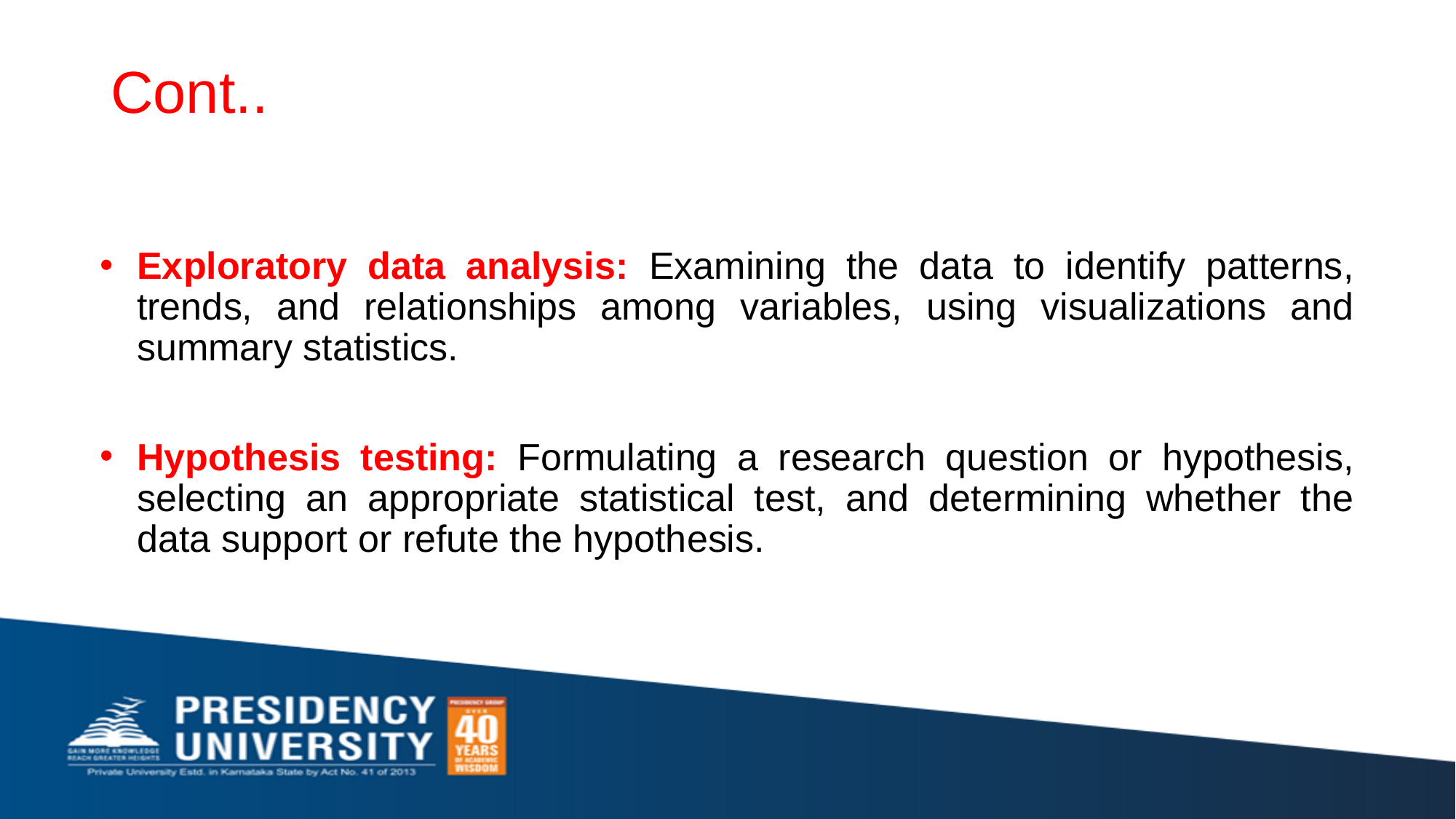

Cont..
# Exploratory data analysis: Examining the data to identify patterns, trends, and relationships among variables, using visualizations and summary statistics.

Hypothesis testing: Formulating a research question or hypothesis, selecting an appropriate statistical test, and determining whether the data support or refute the hypothesis.